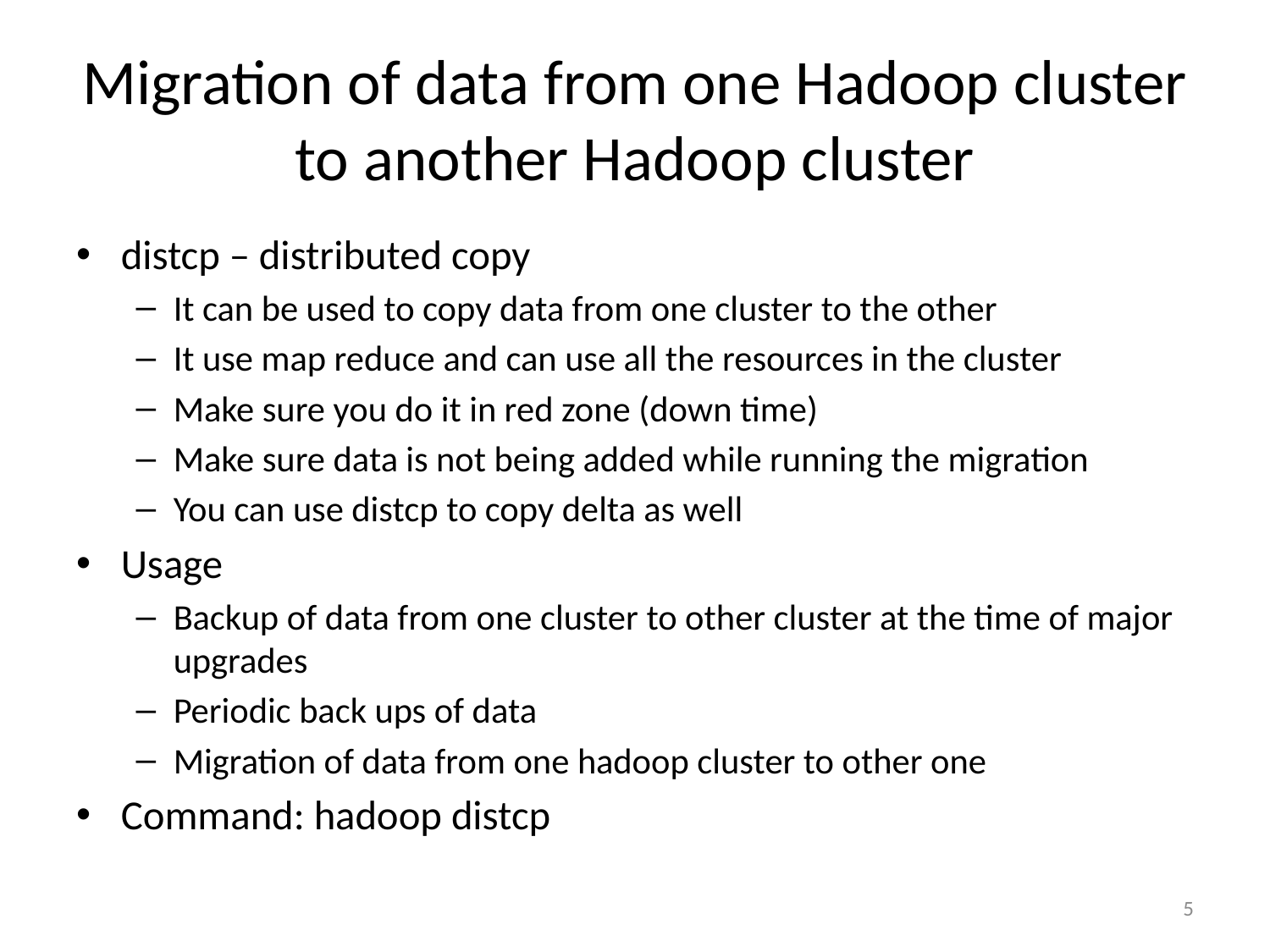

# Migration of data from one Hadoop cluster to another Hadoop cluster
distcp – distributed copy
It can be used to copy data from one cluster to the other
It use map reduce and can use all the resources in the cluster
Make sure you do it in red zone (down time)
Make sure data is not being added while running the migration
You can use distcp to copy delta as well
Usage
Backup of data from one cluster to other cluster at the time of major upgrades
Periodic back ups of data
Migration of data from one hadoop cluster to other one
Command: hadoop distcp
5